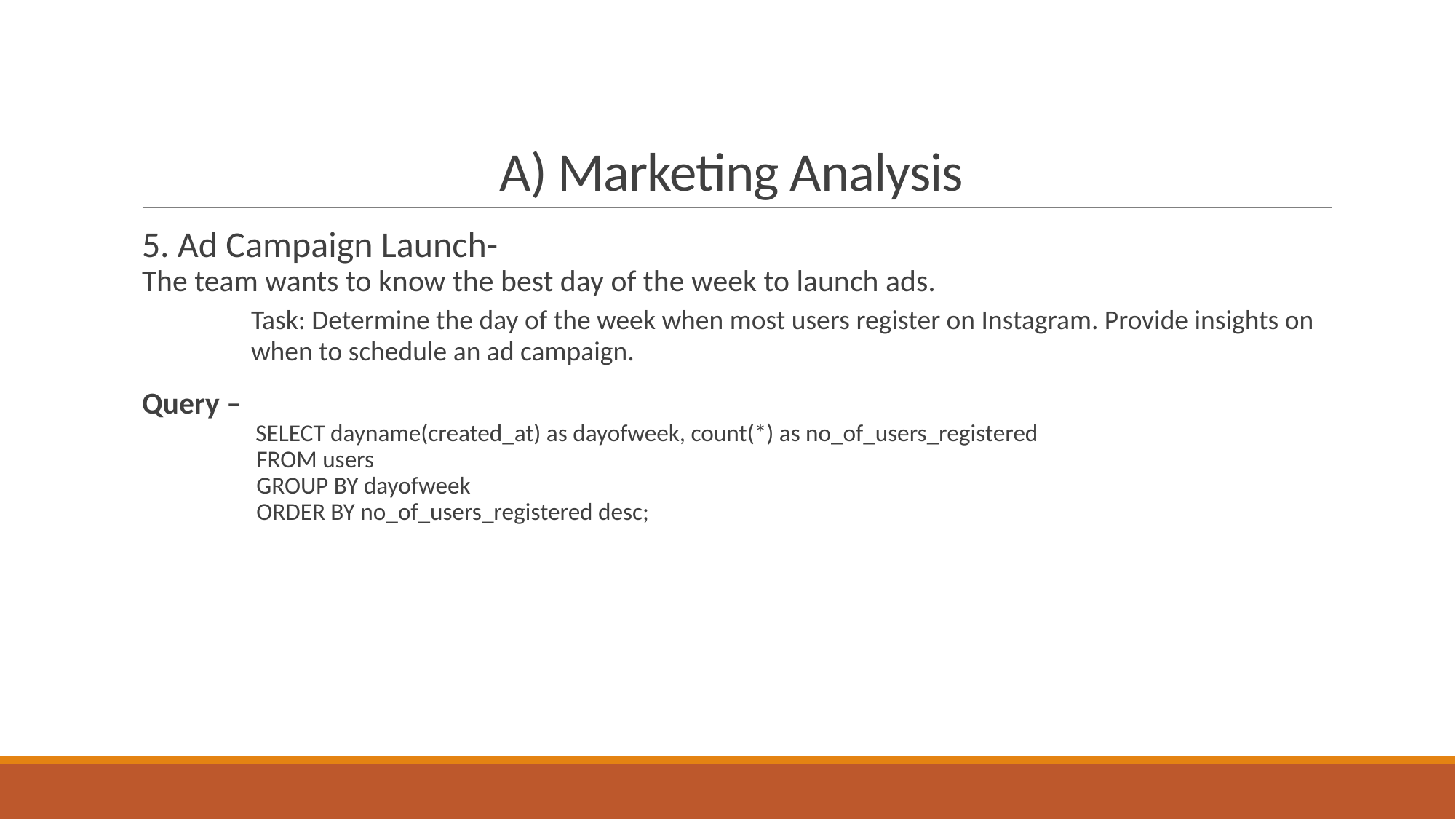

# A) Marketing Analysis
5. Ad Campaign Launch-
The team wants to know the best day of the week to launch ads.
	Task: Determine the day of the week when most users register on Instagram. Provide insights on 	when to schedule an ad campaign.
Query –
	 SELECT dayname(created_at) as dayofweek, count(*) as no_of_users_registered
	 FROM users
	 GROUP BY dayofweek
	 ORDER BY no_of_users_registered desc;